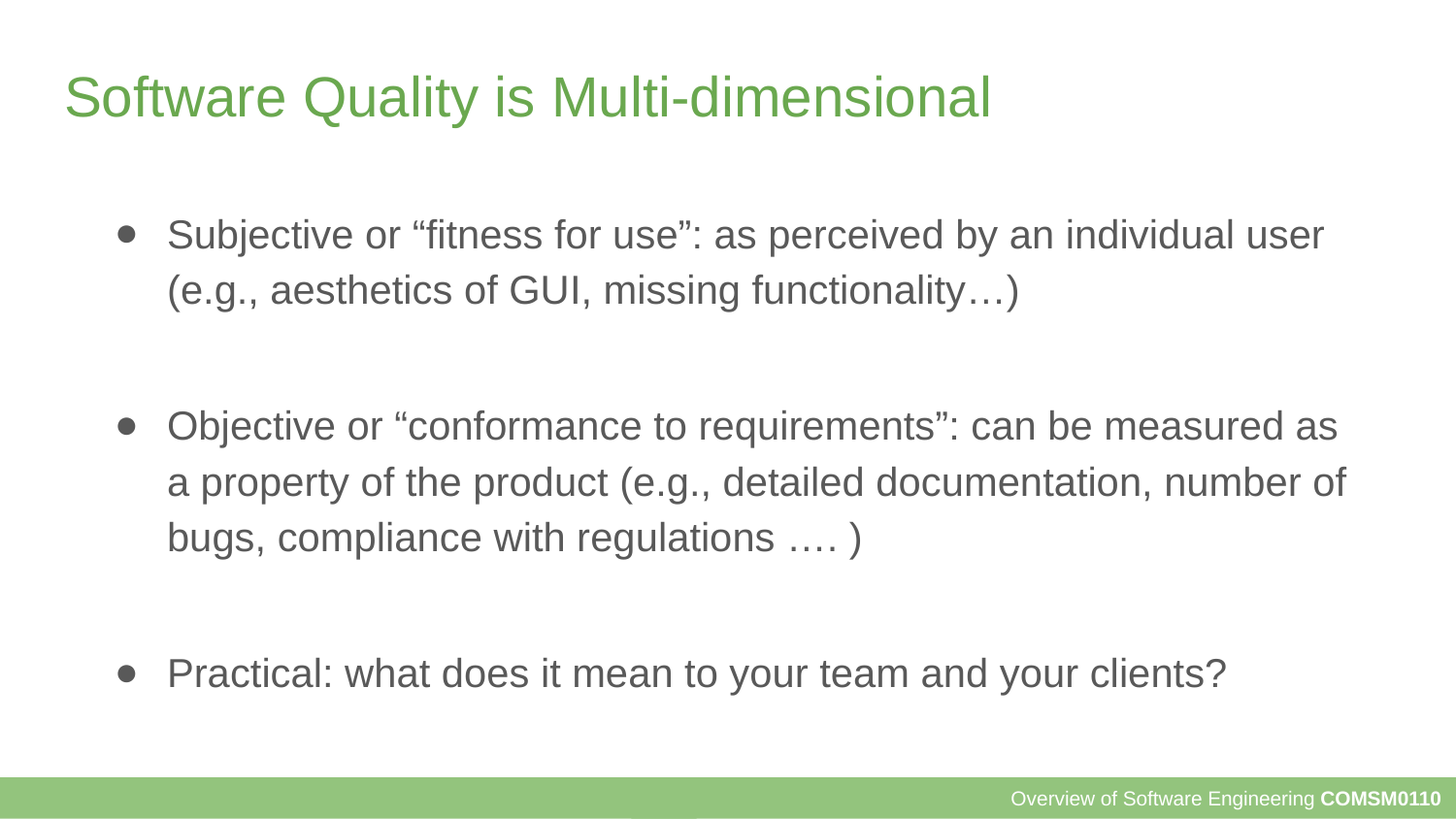

# Software Quality is Multi-dimensional
Subjective or “fitness for use”: as perceived by an individual user (e.g., aesthetics of GUI, missing functionality…)

Objective or “conformance to requirements”: can be measured as a property of the product (e.g., detailed documentation, number of bugs, compliance with regulations …. )

Practical: what does it mean to your team and your clients?